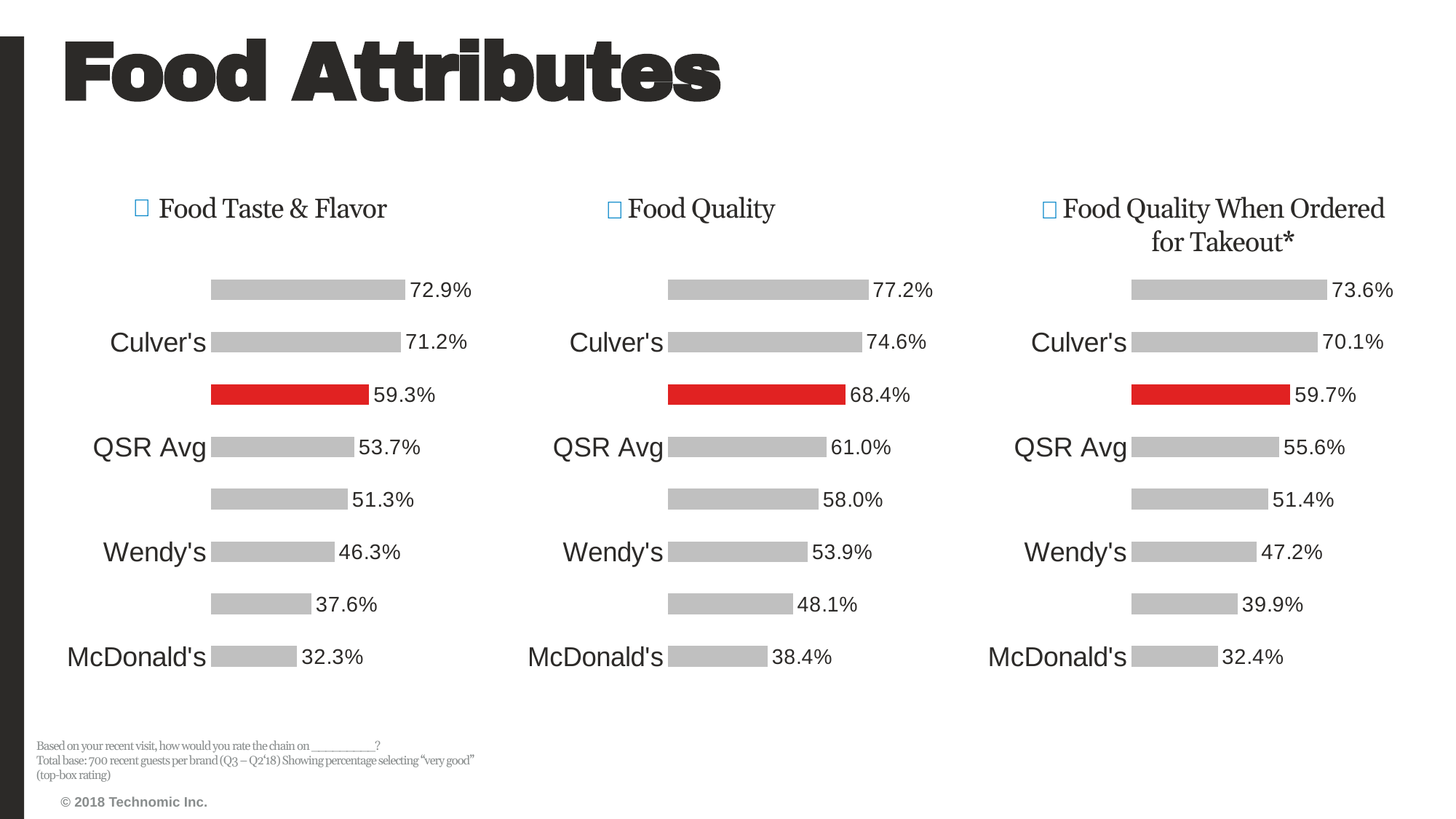

# Food Attributes
Food Taste & Flavor
Food Quality
Food Quality When Ordered for Takeout*

### Chart

| Category | Series1 |
|---|---|
| McDonald's | 0.3228511530398323 |
| Taco Bell | 0.3760330578512397 |
| Wendy's | 0.46296296296296297 |
| SONIC Drive-In | 0.512539184952978 |
| QSR Avg | 0.5369864655731007 |
| Freddy's Frozen Custard and Steakburger | 0.592741935483871 |
| Culver's | 0.7116788321167883 |
| Chick-fil-A | 0.7285714285714285 |

### Chart

| Category | Series1 |
|---|---|
| McDonald's | 0.3837037037037037 |
| Taco Bell | 0.4809384164222874 |
| Wendy's | 0.5385735080058224 |
| SONIC Drive-In | 0.5797950219619327 |
| QSR Avg | 0.6103315537838361 |
| Freddy's Frozen Custard and Steakburger | 0.6841339155749636 |
| Culver's | 0.7463976945244957 |
| Chick-fil-A | 0.7718023255813954 |

### Chart

| Category | Series1 |
|---|---|
| McDonald's | 0.32392273402674593 |
| Taco Bell | 0.3991291727140784 |
| Wendy's | 0.47153284671532847 |
| SONIC Drive-In | 0.5139911634756995 |
| QSR Avg | 0.5557230181952063 |
| Freddy's Frozen Custard and Steakburger | 0.5973837209302325 |
| Culver's | 0.7007194244604317 |
| Chick-fil-A | 0.736231884057971 |
Based on your recent visit, how would you rate the chain on _________?                                           Total base: 700 recent guests per brand (Q3 – Q2‘18) Showing percentage selecting “very good” (top-box rating)